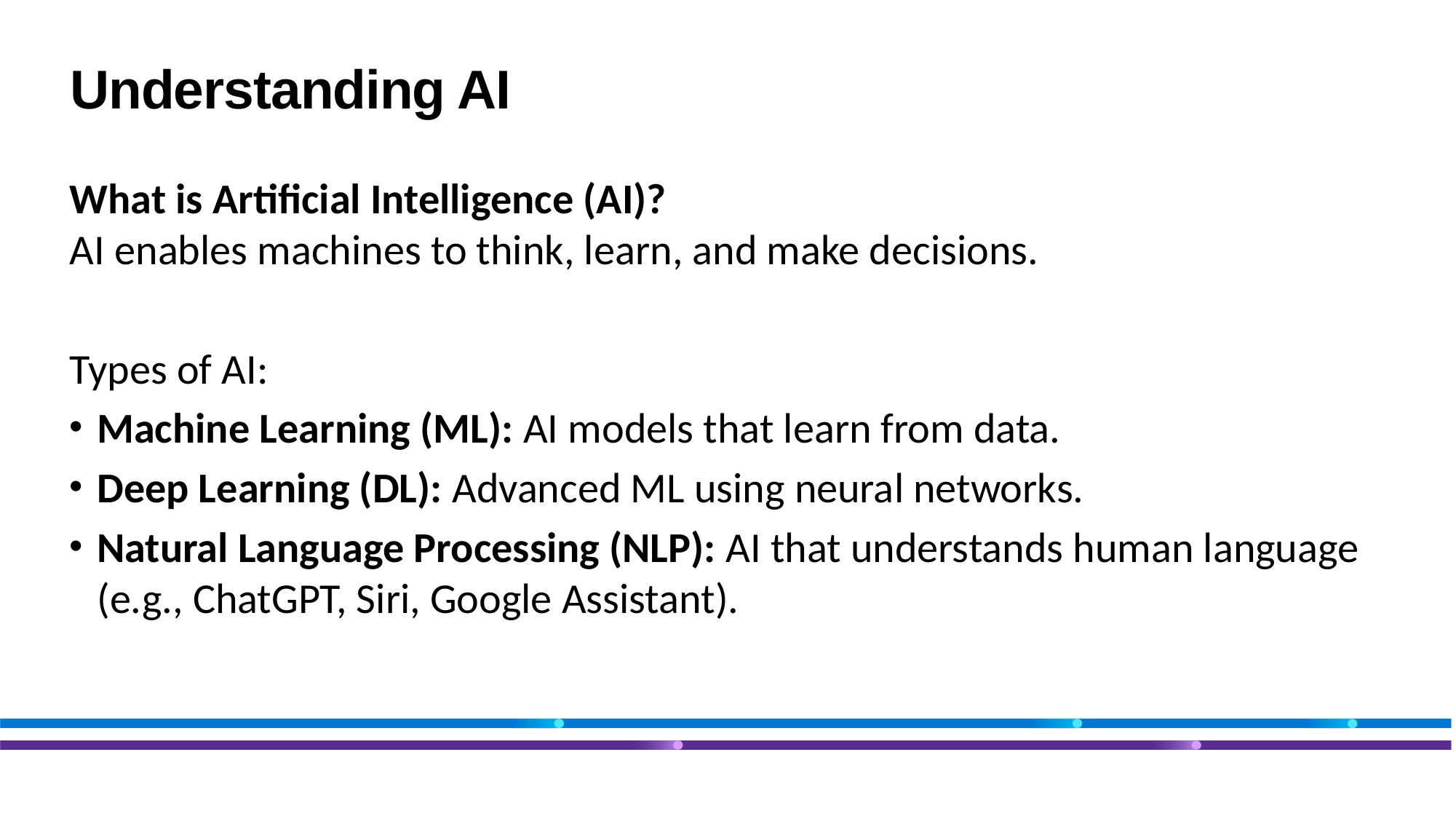

# Understanding AI
What is Artificial Intelligence (AI)?
AI enables machines to think, learn, and make decisions.

Types of AI:
Machine Learning (ML): AI models that learn from data.
Deep Learning (DL): Advanced ML using neural networks.
Natural Language Processing (NLP): AI that understands human language (e.g., ChatGPT, Siri, Google Assistant).